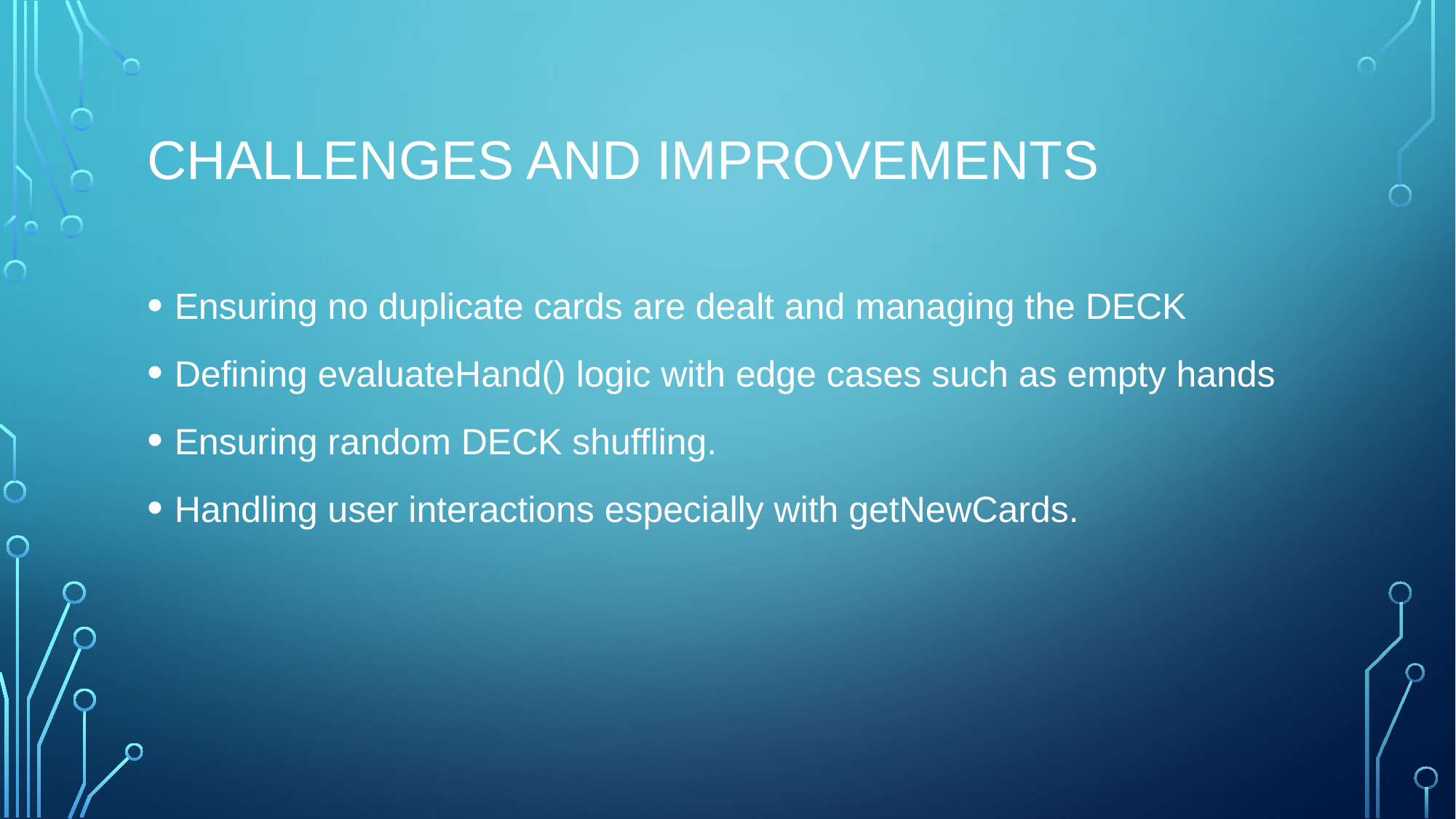

# Challenges and Improvements
Ensuring no duplicate cards are dealt and managing the DECK
Defining evaluateHand() logic with edge cases such as empty hands
Ensuring random DECK shuffling.
Handling user interactions especially with getNewCards.